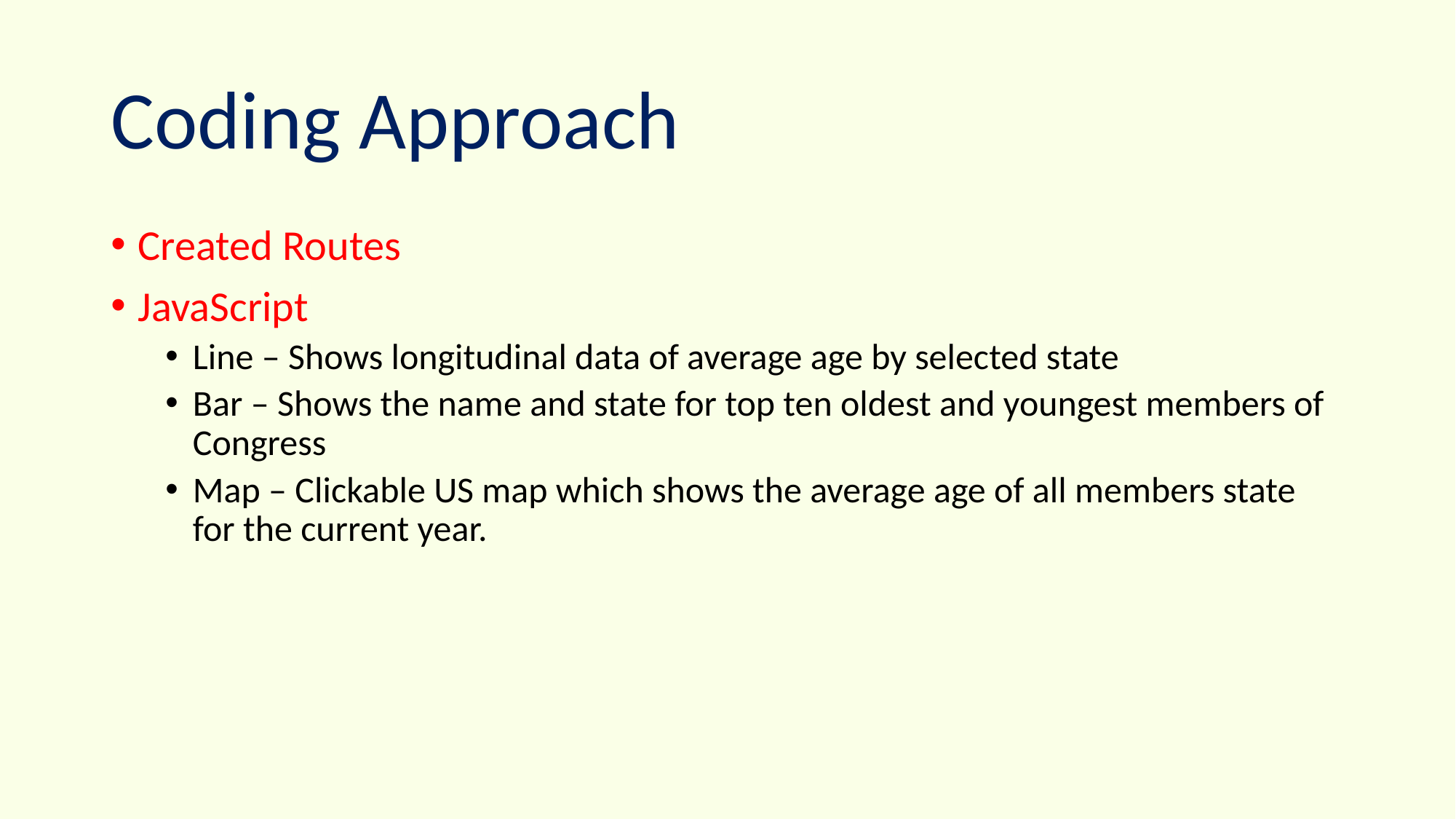

# Coding Approach
Created Routes
JavaScript
Line – Shows longitudinal data of average age by selected state
Bar – Shows the name and state for top ten oldest and youngest members of Congress
Map – Clickable US map which shows the average age of all members state for the current year.